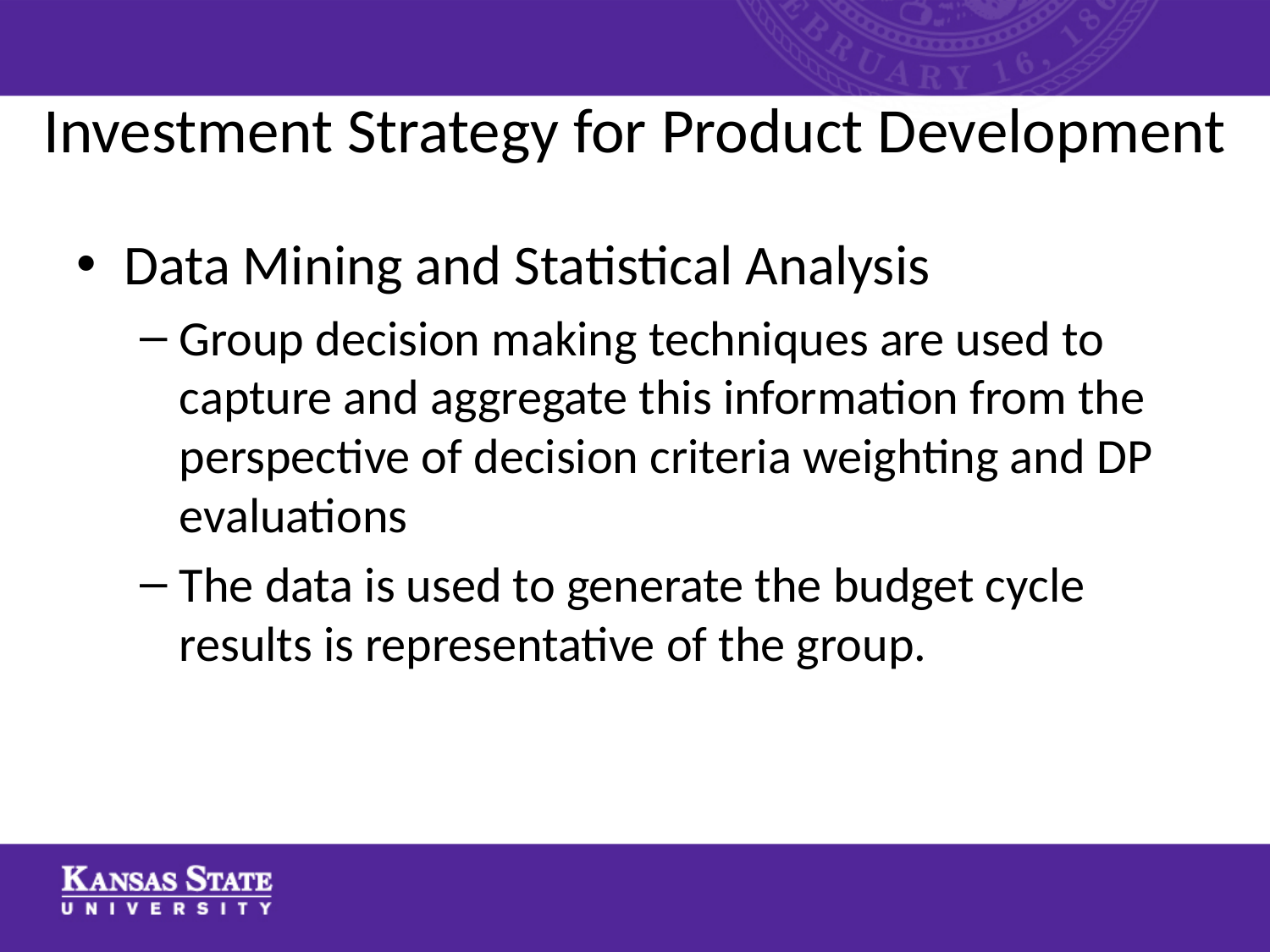

# Investment Strategy for Product Development
Data Mining and Statistical Analysis
Group decision making techniques are used to capture and aggregate this information from the perspective of decision criteria weighting and DP evaluations
The data is used to generate the budget cycle results is representative of the group.